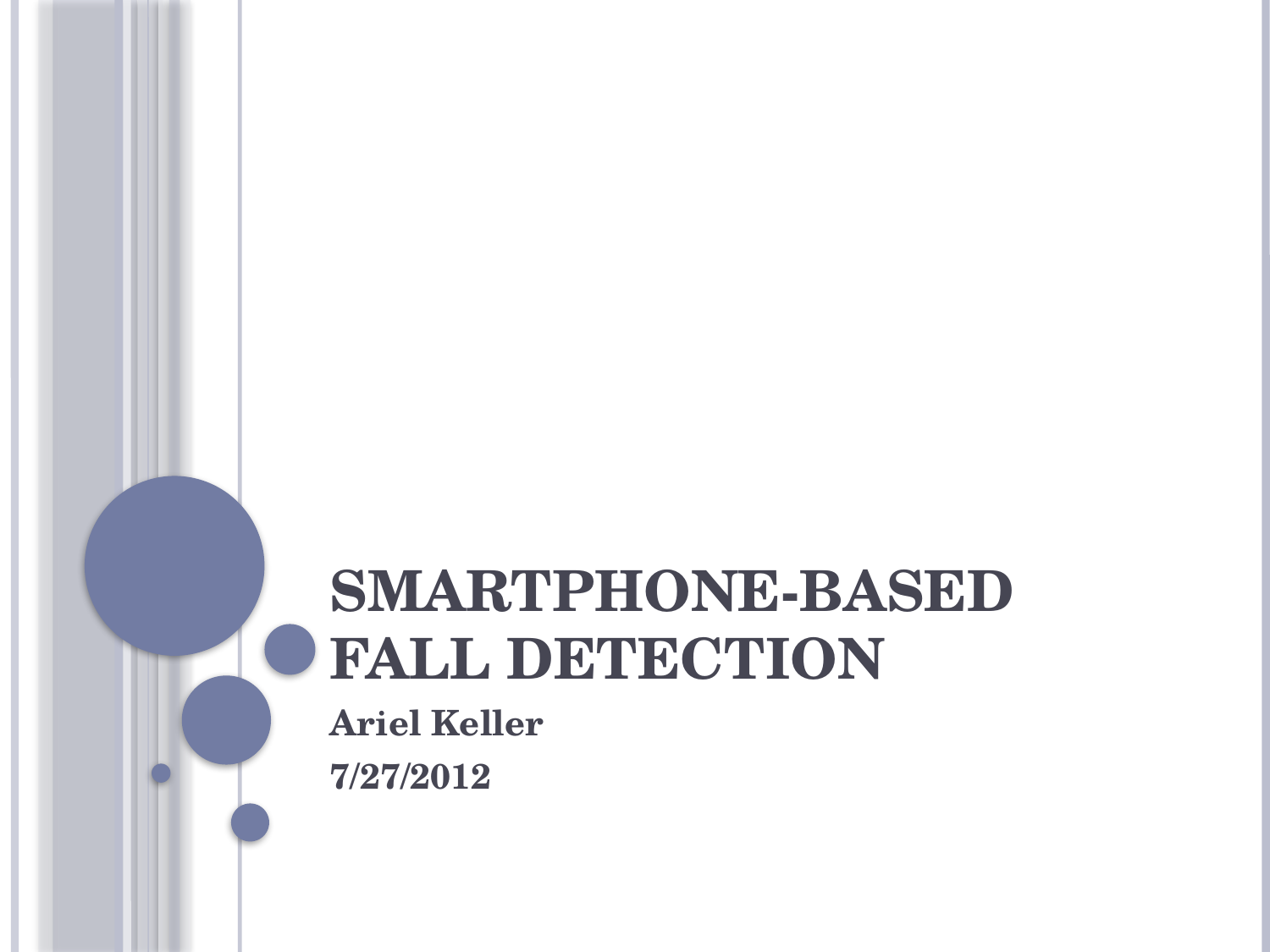

# Smartphone-based Fall Detection
Ariel Keller
7/27/2012